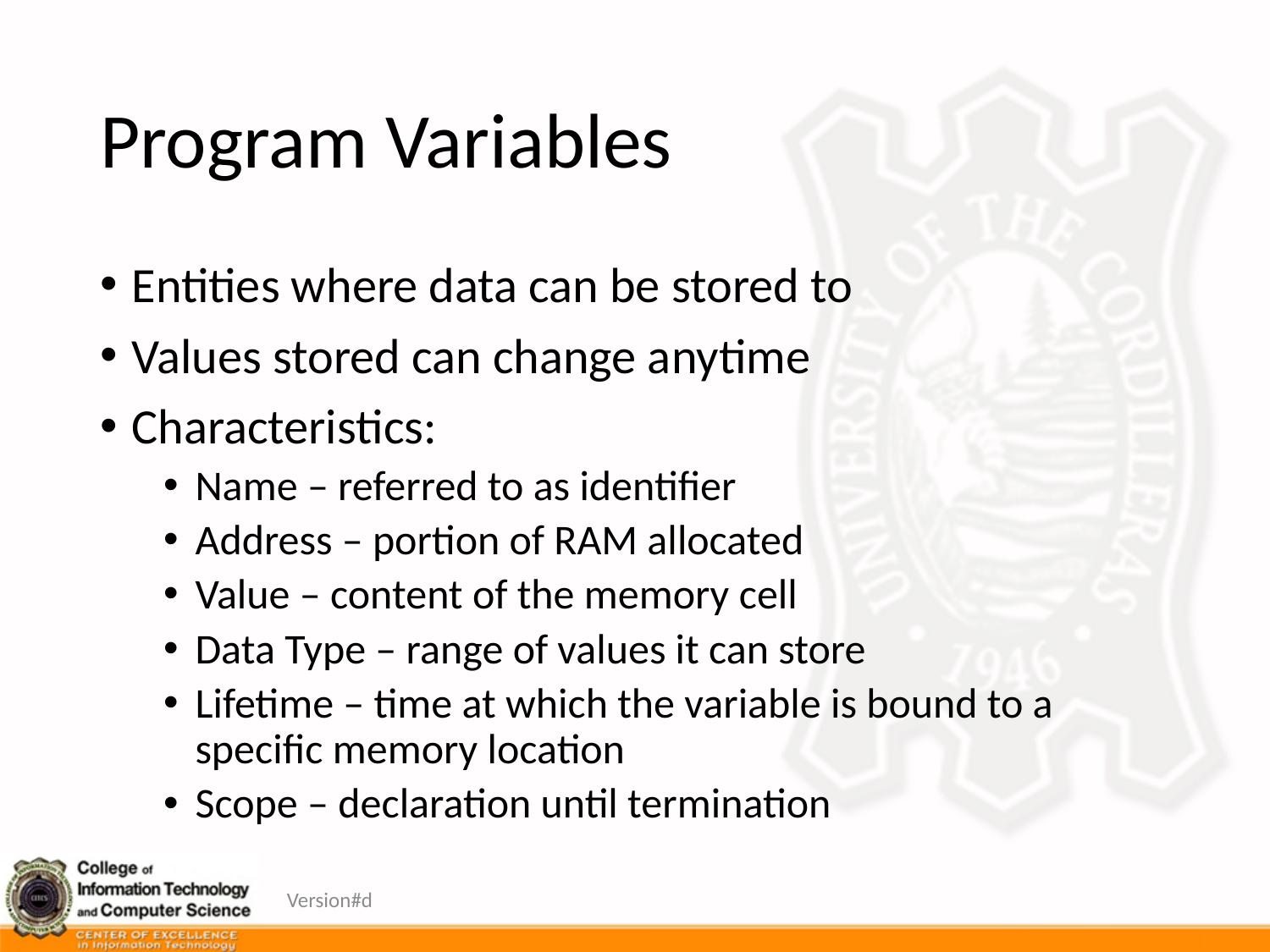

# Program Variables
Entities where data can be stored to
Values stored can change anytime
Characteristics:
Name – referred to as identifier
Address – portion of RAM allocated
Value – content of the memory cell
Data Type – range of values it can store
Lifetime – time at which the variable is bound to a specific memory location
Scope – declaration until termination
Version#d